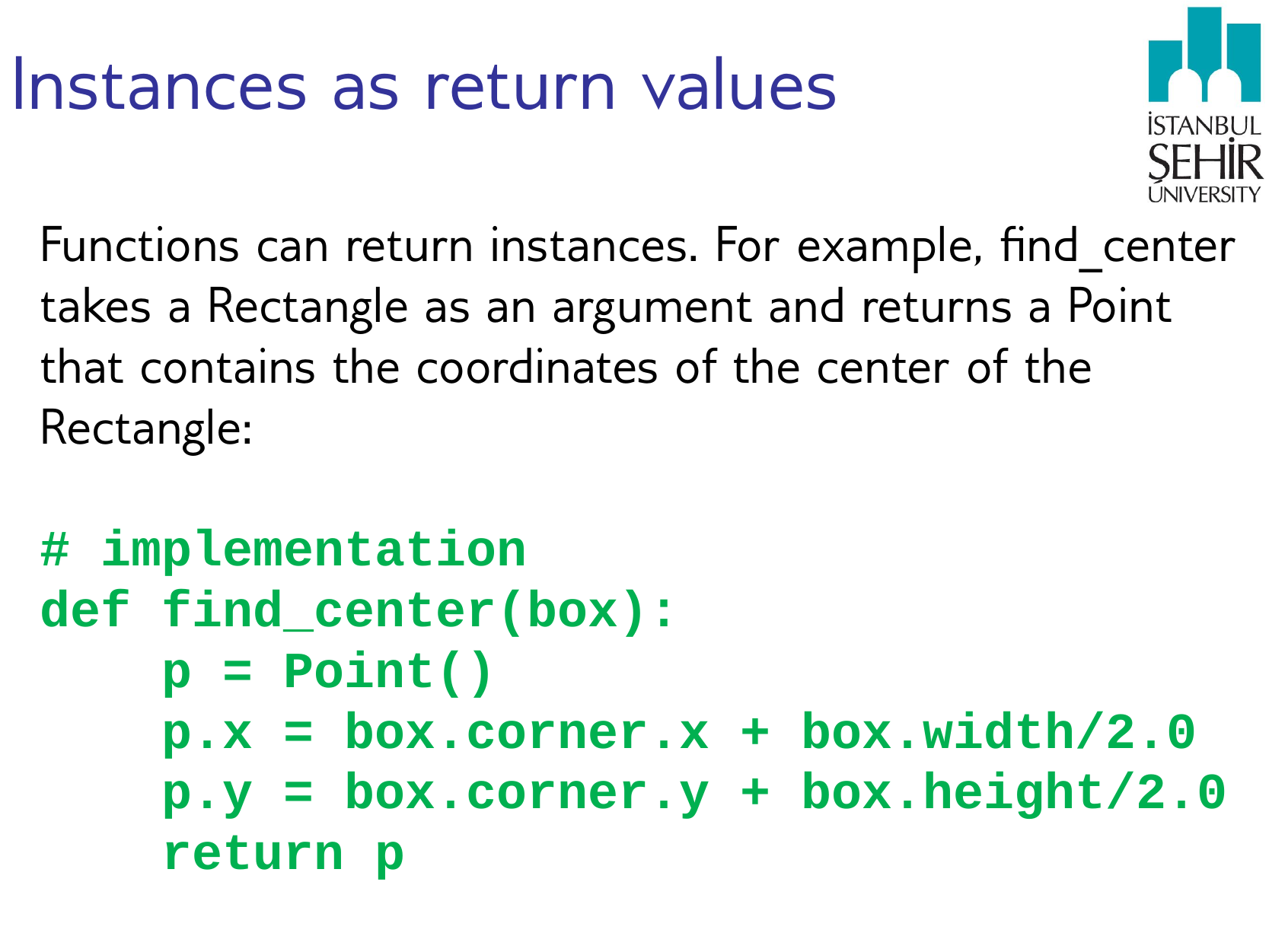

# Instances as return values
Functions can return instances. For example, find_center takes a Rectangle as an argument and returns a Point that contains the coordinates of the center of the Rectangle:
# implementation
def find_center(box):
    p = Point()
    p.x = box.corner.x + box.width/2.0
    p.y = box.corner.y + box.height/2.0
    return p